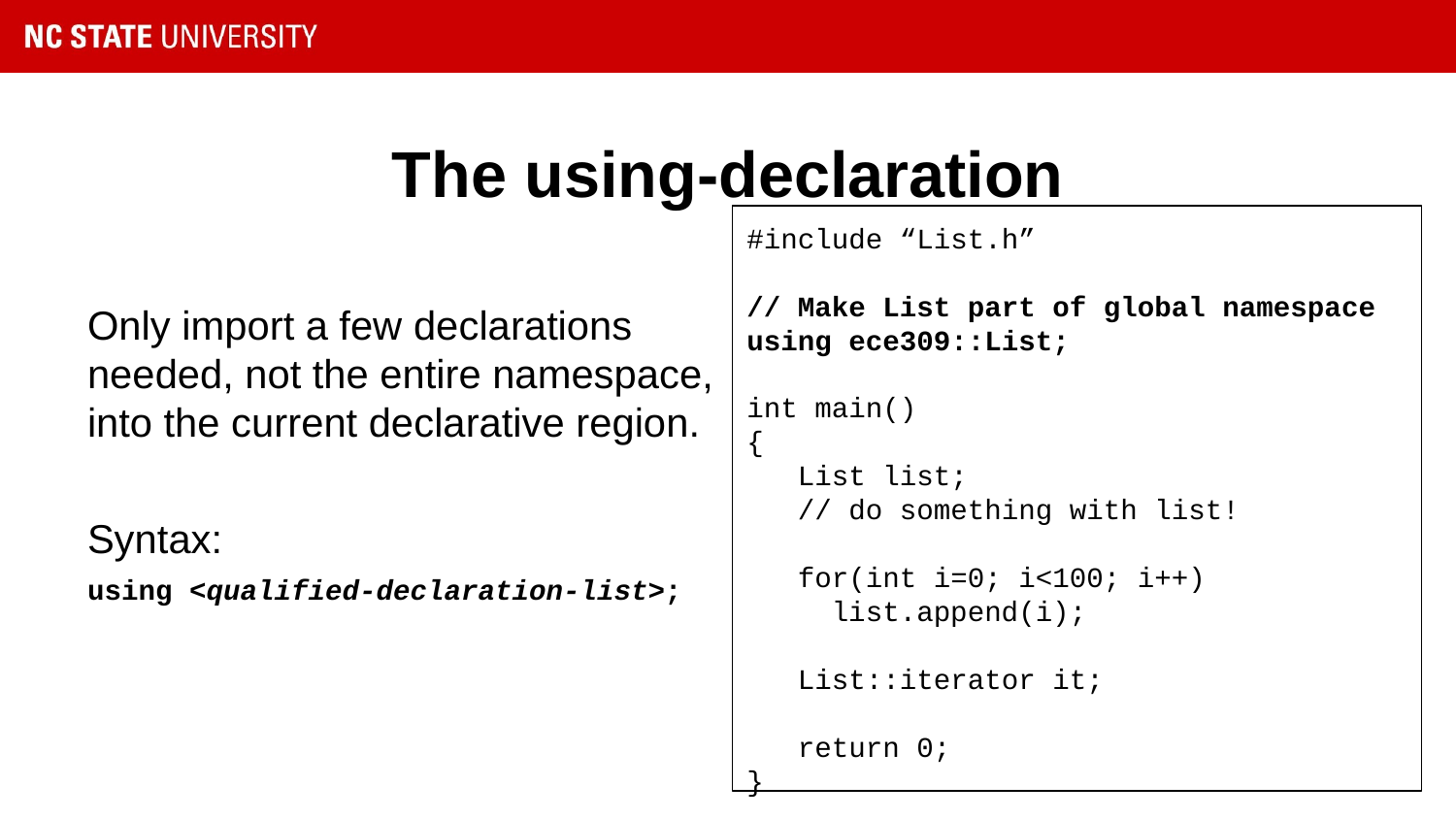

# The using-declaration
#include “List.h”

// Make List part of global namespace
using ece309::List;

int main()
{
   List list;
   // do something with list!

   for(int i=0; i<100; i++)
     list.append(i);

   List::iterator it;

   return 0;
}
Only import a few declarations needed, not the entire namespace, into the current declarative region.

Syntax:
using <qualified-declaration-list>;